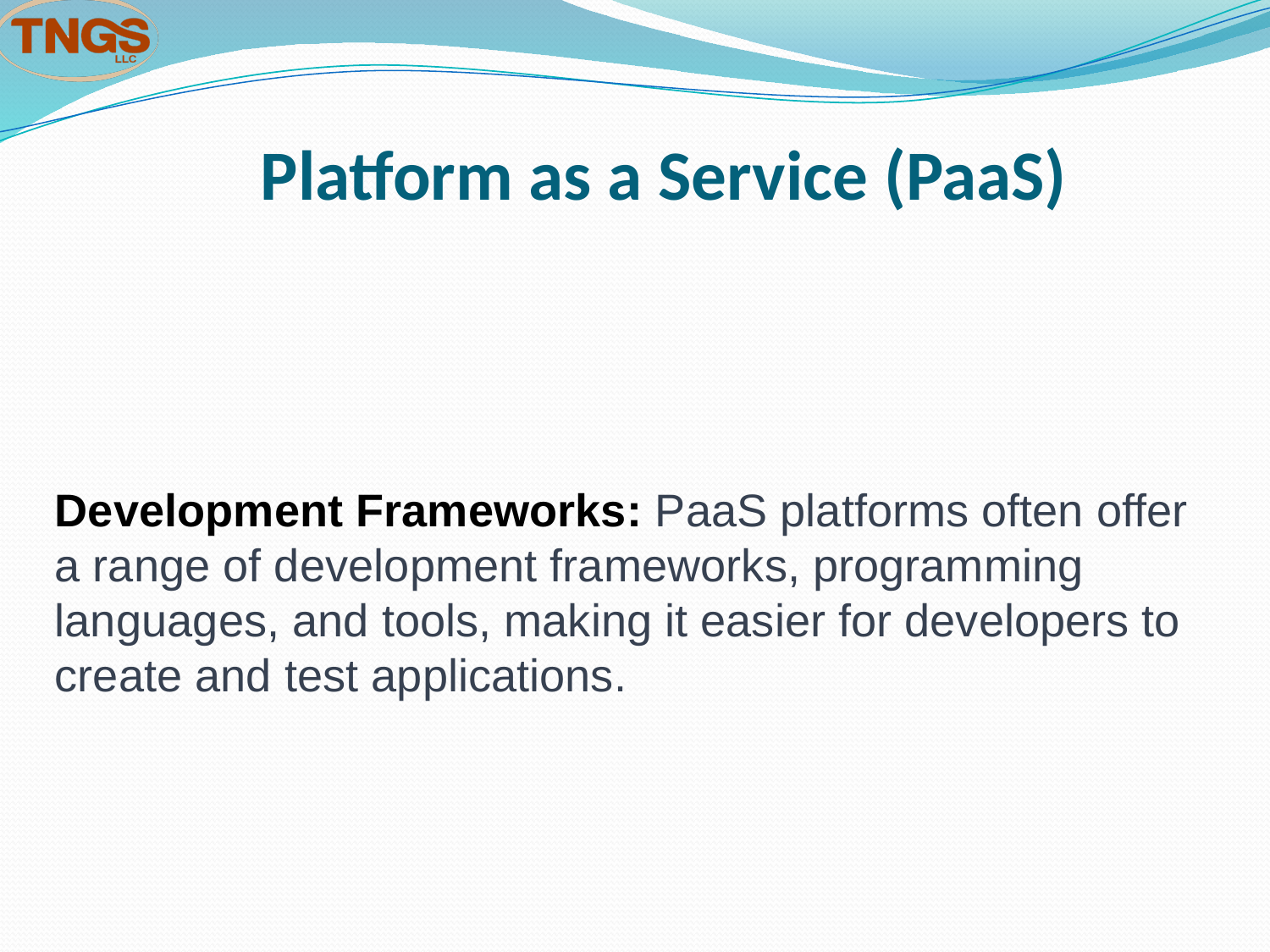

# Platform as a Service (PaaS)
Development Frameworks: PaaS platforms often offer a range of development frameworks, programming languages, and tools, making it easier for developers to create and test applications.